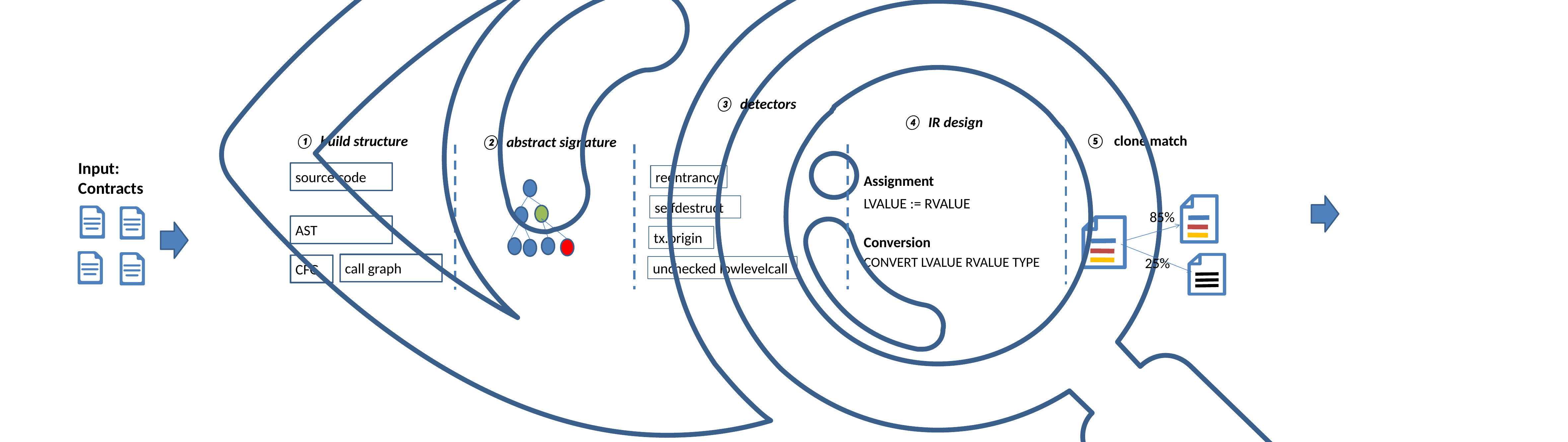

detectors
IR design
 clone match
build structure
abstract signature
Input:
Contracts

source code
reentrancy
Assignment

LVALUE := RVALUE

selfdestruct

85%

AST

tx.origin
Conversion
CONVERT LVALUE RVALUE TYPE

25%

call graph

CFG
unchecked lowlevelcall